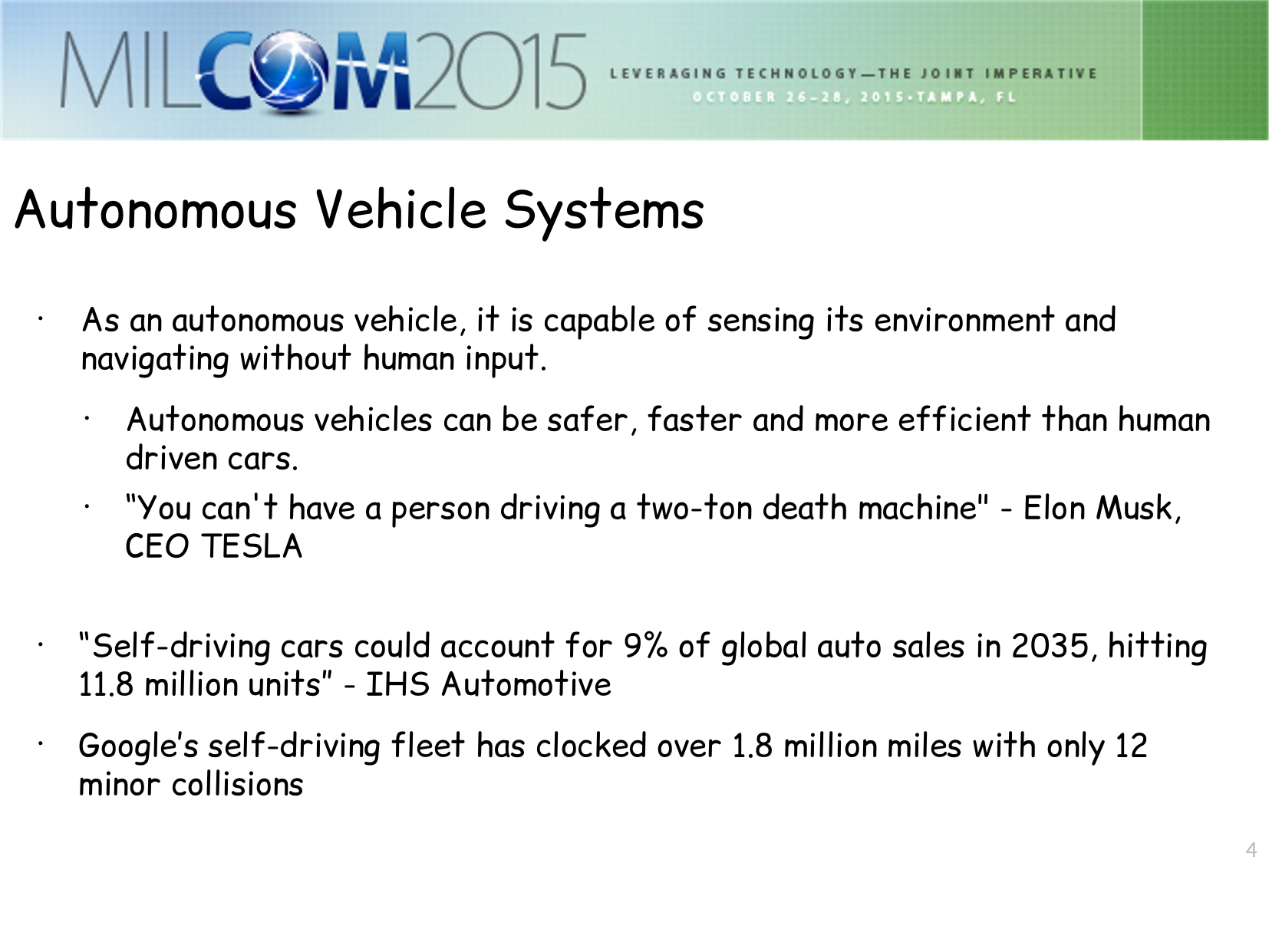

Autonomous Vehicle Systems
As an autonomous vehicle, it is capable of sensing its environment and navigating without human input.
Autonomous vehicles can be safer, faster and more efficient than human driven cars.
“You can't have a person driving a two-ton death machine" - Elon Musk, CEO TESLA

“Self-driving cars could account for 9% of global auto sales in 2035, hitting 11.8 million units” - IHS Automotive
Google’s self-driving fleet has clocked over 1.8 million miles with only 12 minor collisions